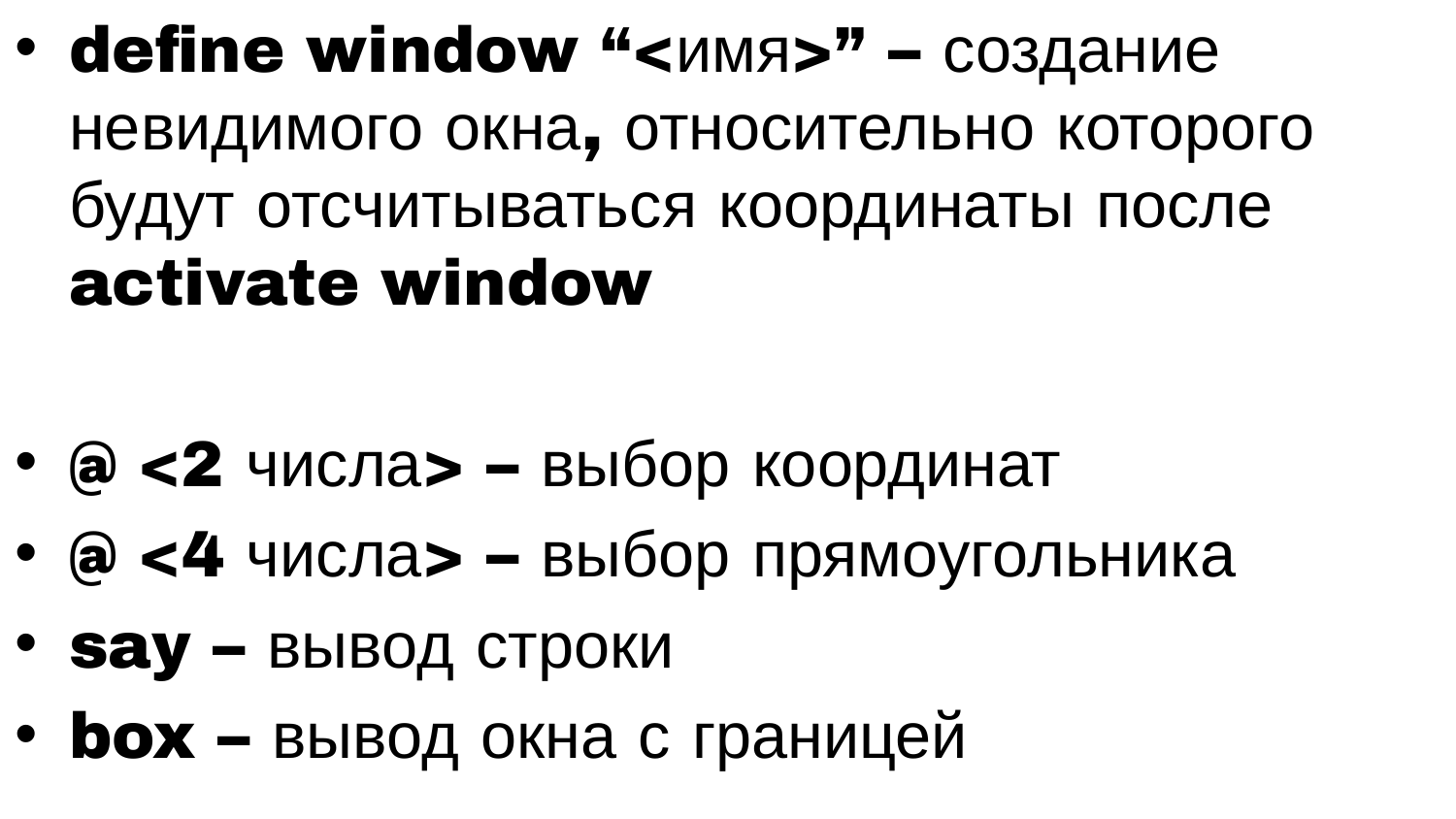

define window “<имя>” – создание невидимого окна, относительно которого будут отсчитываться координаты после activate window

@ <2 числа> – выбор координат
@ <4 числа> – выбор прямоугольника
say – вывод строки
box – вывод окна с границей